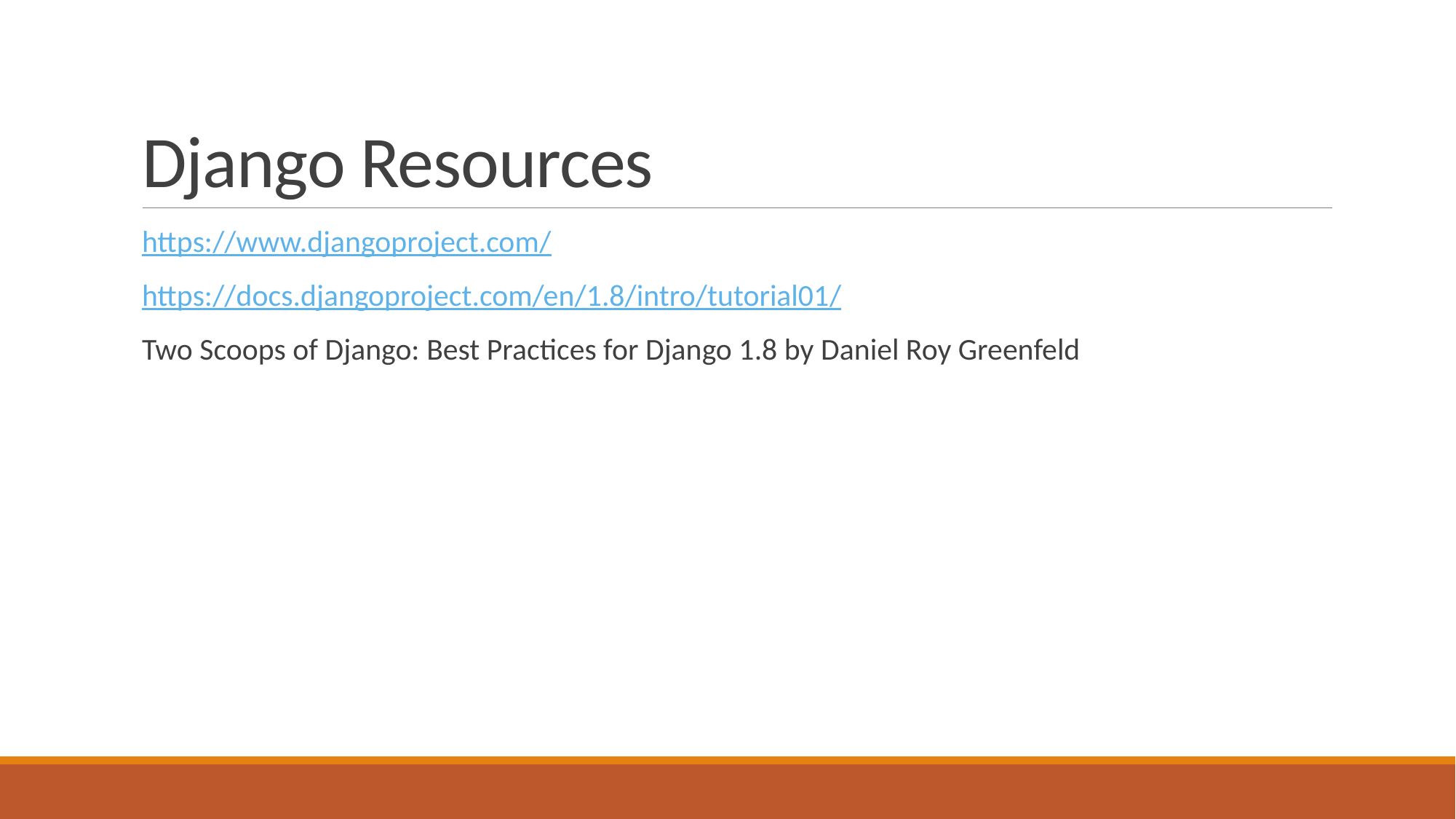

# Django Resources
https://www.djangoproject.com/
https://docs.djangoproject.com/en/1.8/intro/tutorial01/
Two Scoops of Django: Best Practices for Django 1.8 by Daniel Roy Greenfeld